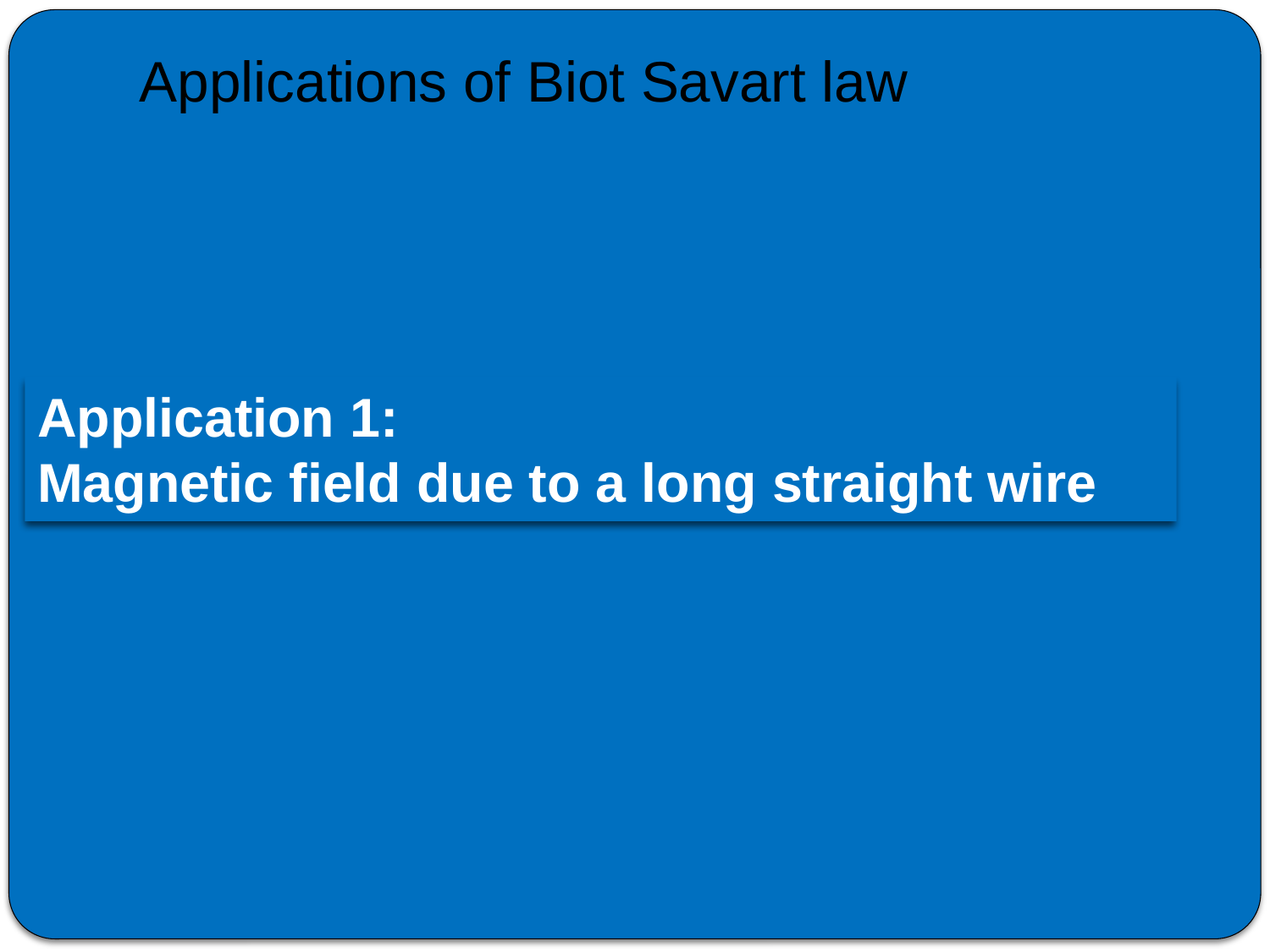

# Applications of Biot Savart law
Application 1:
Magnetic field due to a long straight wire